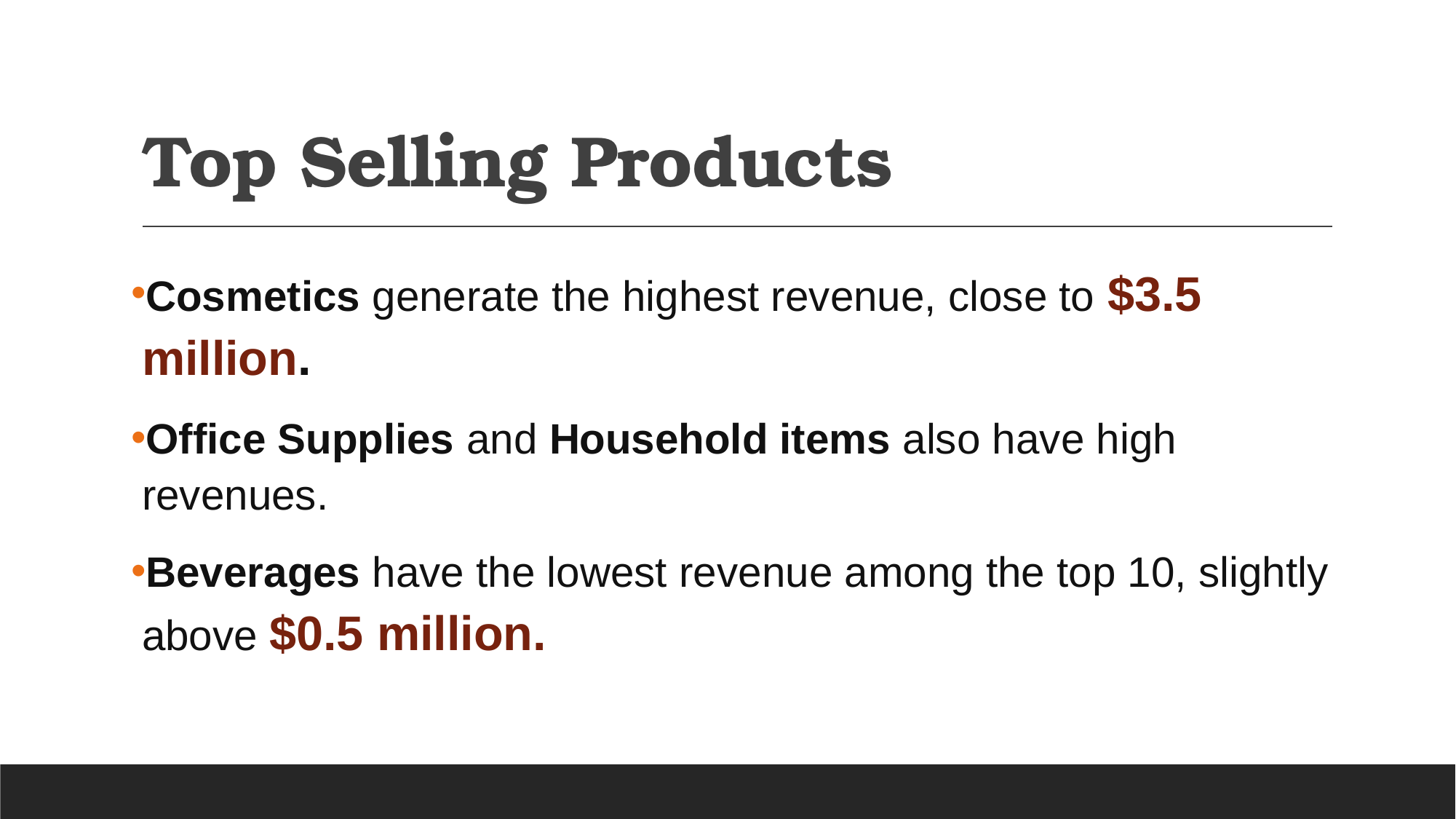

# Top Selling Products
Cosmetics generate the highest revenue, close to $3.5 million.
Office Supplies and Household items also have high revenues.
Beverages have the lowest revenue among the top 10, slightly above $0.5 million.